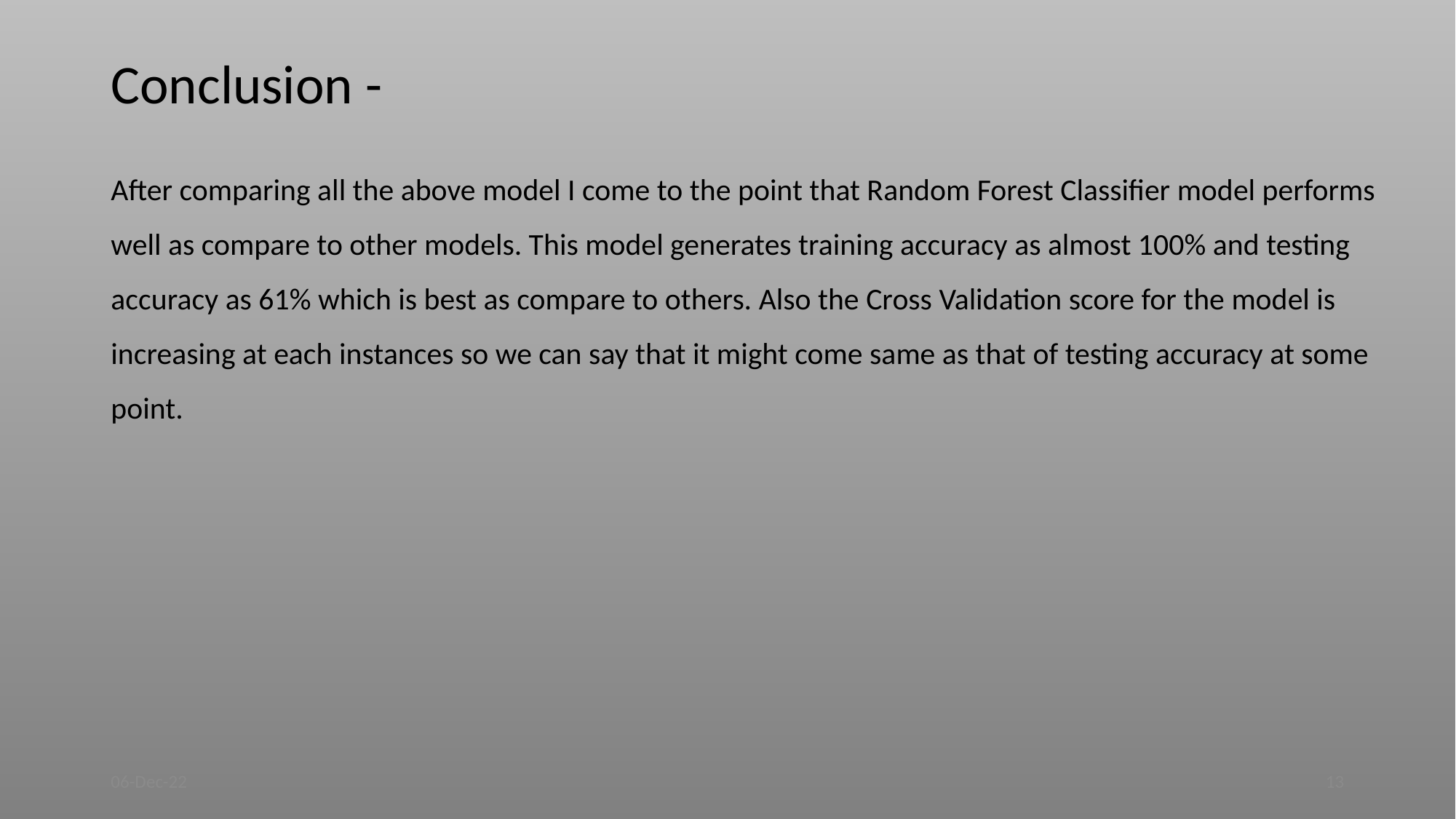

# Conclusion -
After comparing all the above model I come to the point that Random Forest Classifier model performs well as compare to other models. This model generates training accuracy as almost 100% and testing accuracy as 61% which is best as compare to others. Also the Cross Validation score for the model is increasing at each instances so we can say that it might come same as that of testing accuracy at some point.

06-Dec-22
13